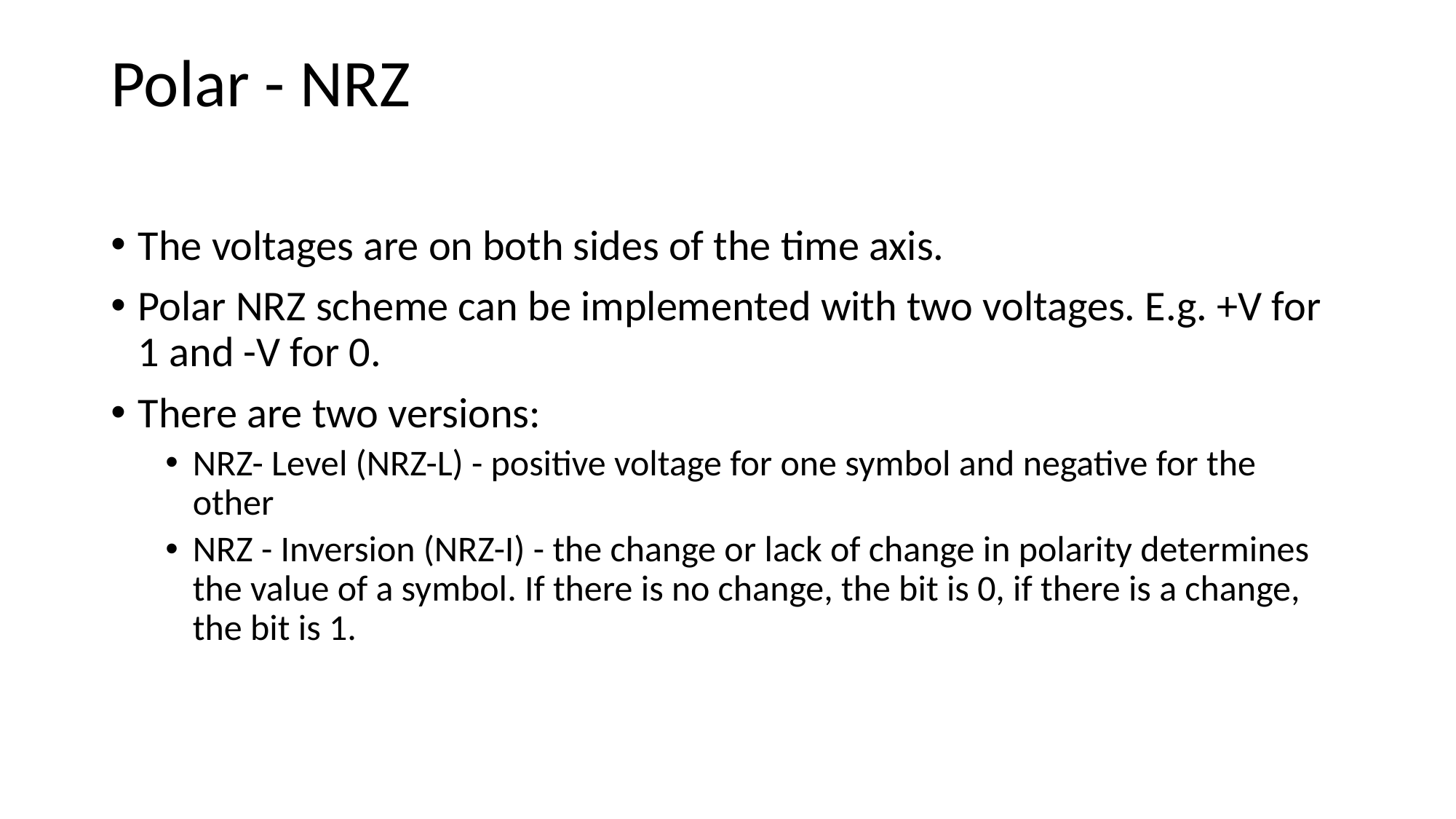

# Polar - NRZ
The voltages are on both sides of the time axis.
Polar NRZ scheme can be implemented with two voltages. E.g. +V for 1 and -V for 0.
There are two versions:
NRZ- Level (NRZ-L) - positive voltage for one symbol and negative for the other
NRZ - Inversion (NRZ-I) - the change or lack of change in polarity determines the value of a symbol. If there is no change, the bit is 0, if there is a change, the bit is 1.